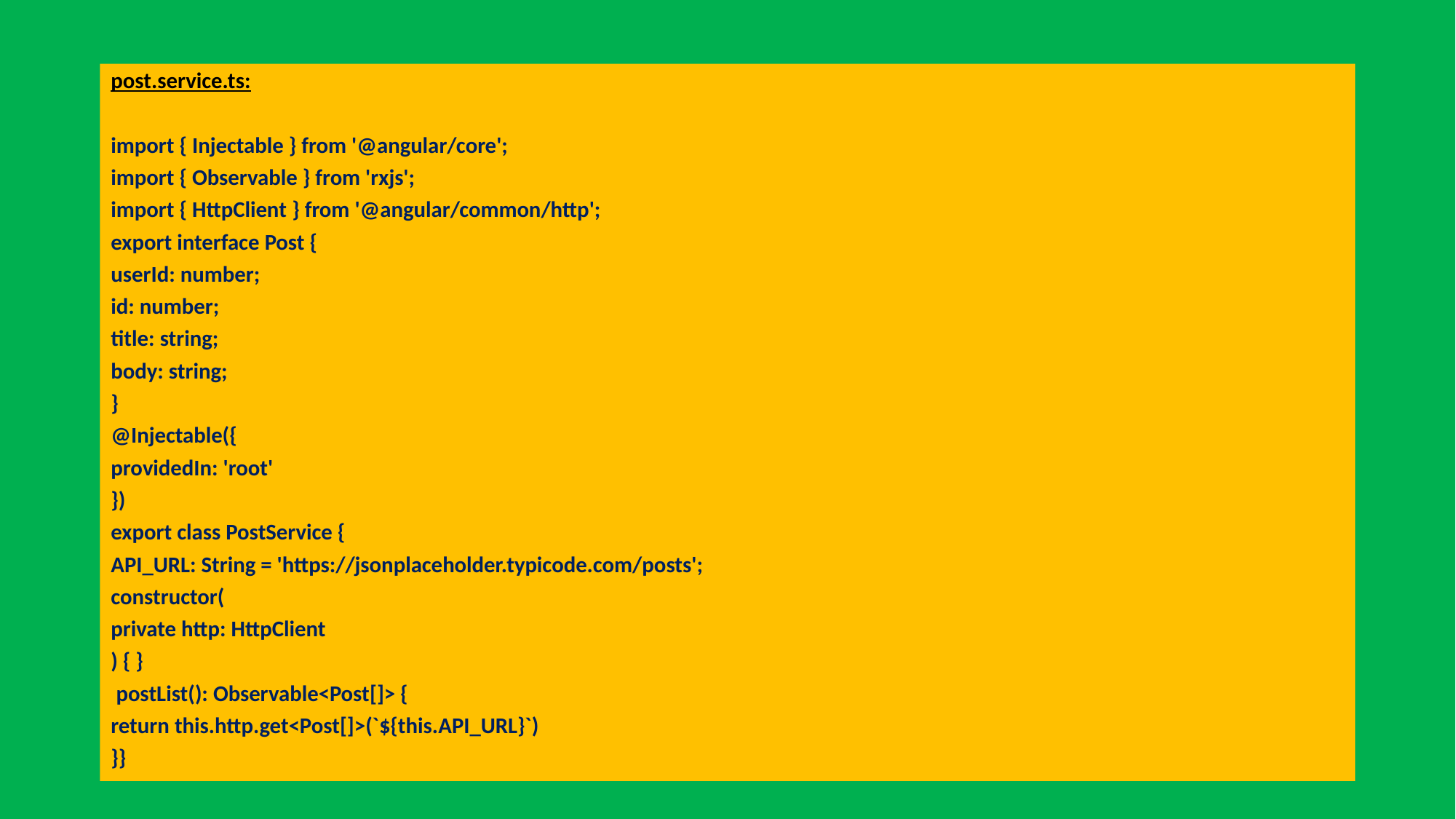

post.service.ts:

import { Injectable } from '@angular/core';
import { Observable } from 'rxjs';
import { HttpClient } from '@angular/common/http';
export interface Post {
userId: number;
id: number;
title: string;
body: string;
}
@Injectable({
providedIn: 'root'
})
export class PostService {
API_URL: String = 'https://jsonplaceholder.typicode.com/posts';
constructor(
private http: HttpClient
) { }
 postList(): Observable<Post[]> {
return this.http.get<Post[]>(`${this.API_URL}`)
}}